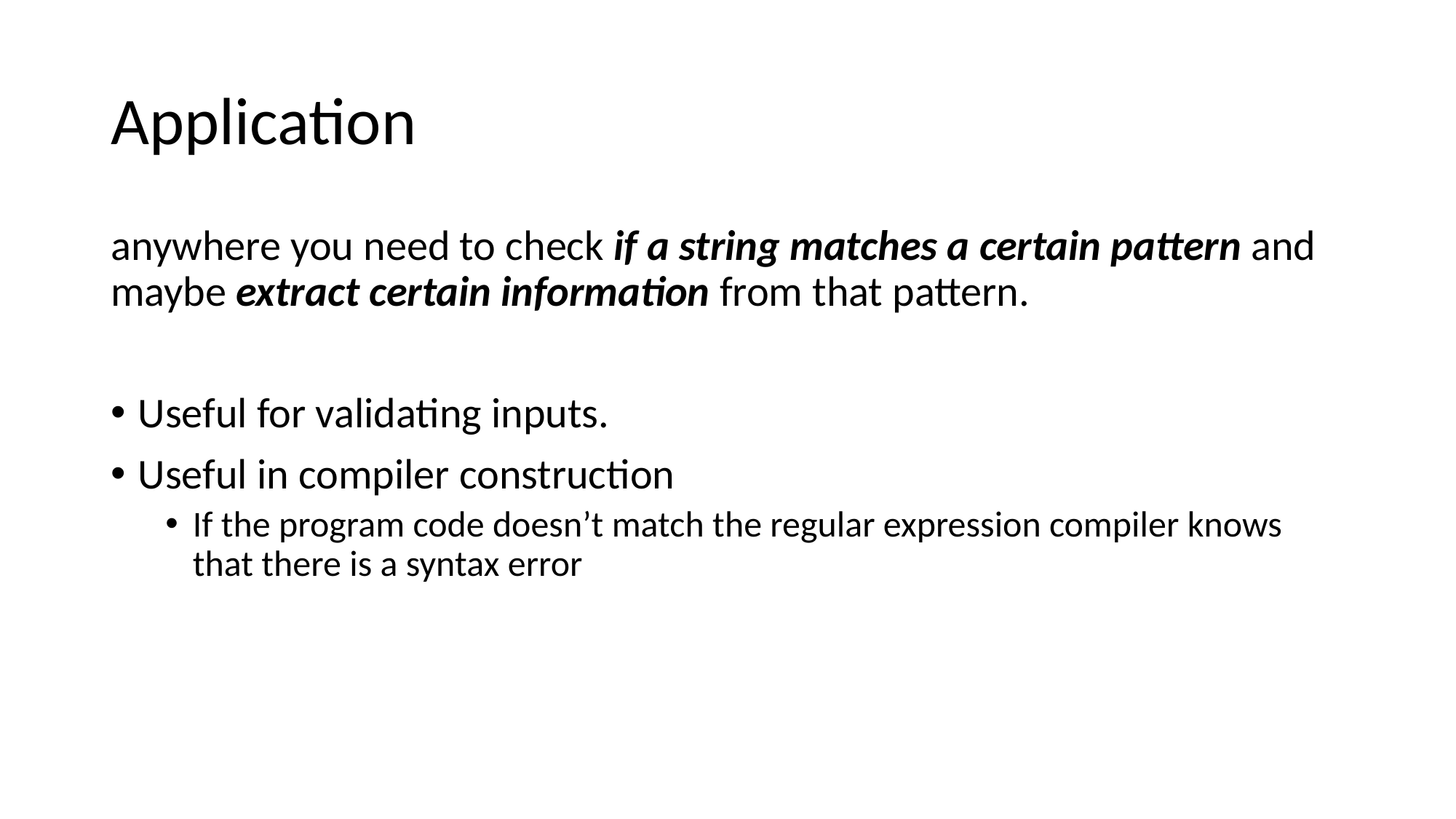

# Application
anywhere you need to check if a string matches a certain pattern and maybe extract certain information from that pattern.

Useful for validating inputs.
Useful in compiler construction
If the program code doesn’t match the regular expression compiler knows that there is a syntax error